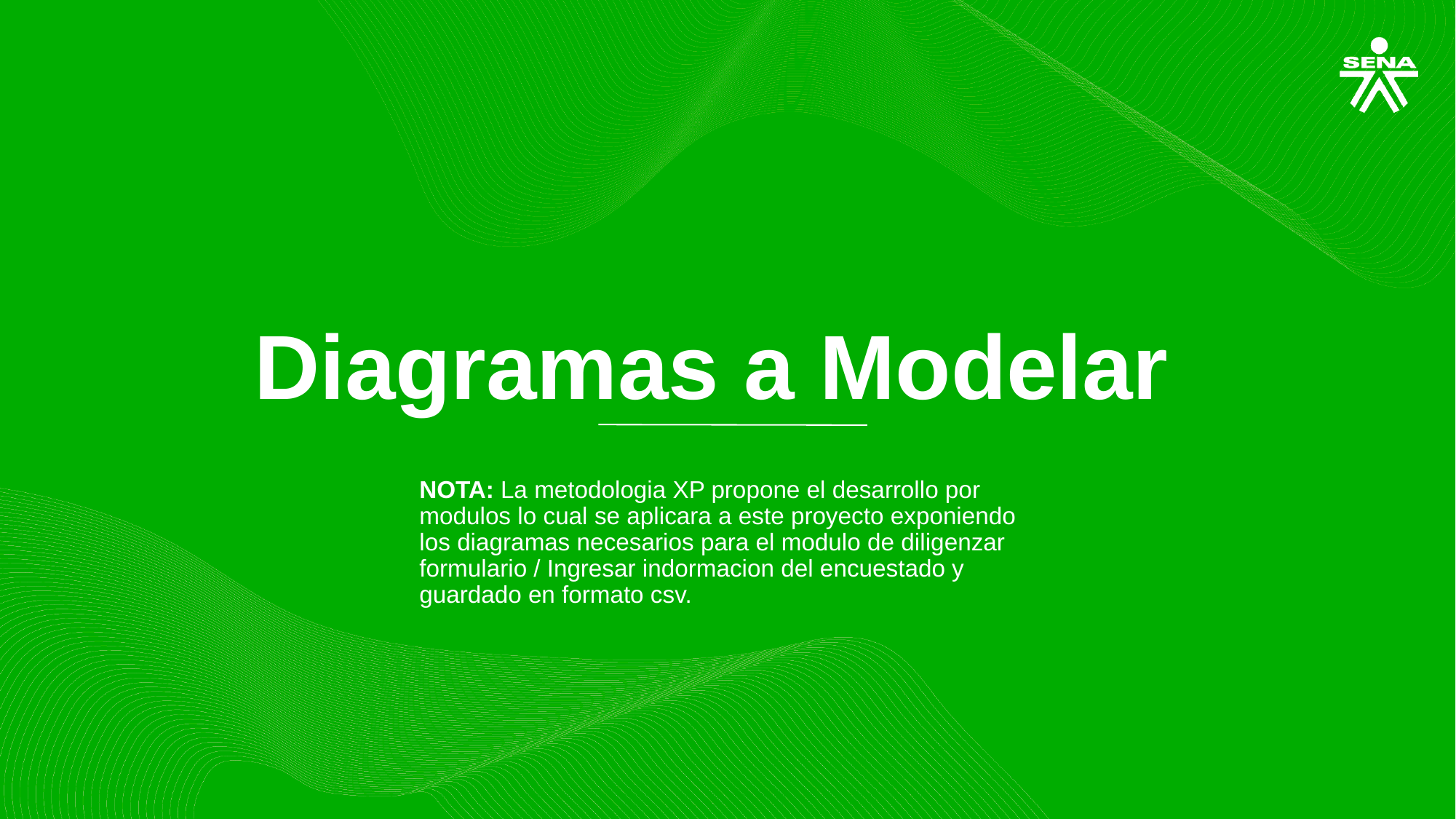

Diagramas a Modelar
NOTA: La metodologia XP propone el desarrollo por modulos lo cual se aplicara a este proyecto exponiendo los diagramas necesarios para el modulo de diligenzar formulario / Ingresar indormacion del encuestado y guardado en formato csv.